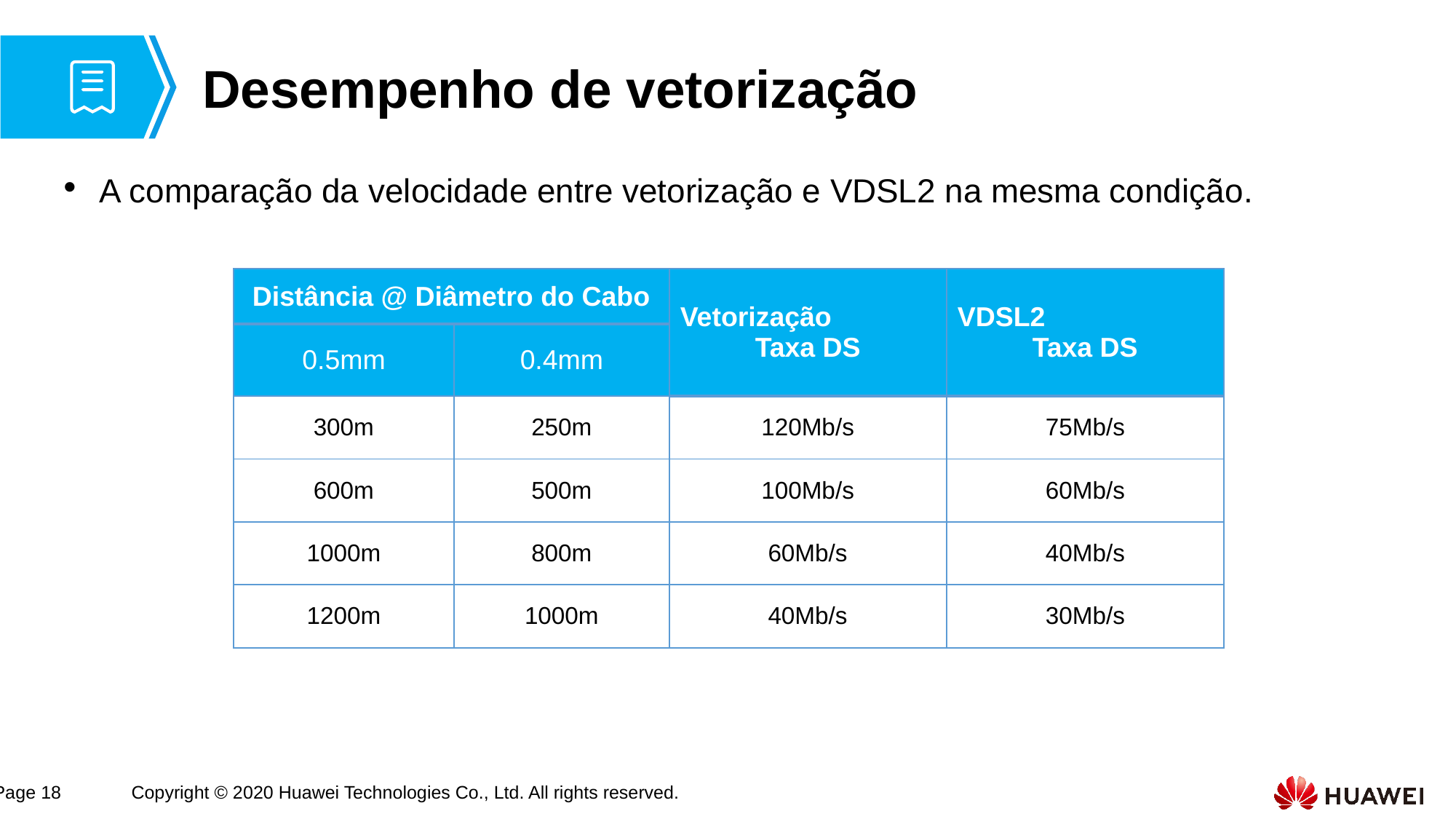

# Desempenho de vetorização

A comparação da velocidade entre vetorização e VDSL2 na mesma condição.

| Distância @ Diâmetro do Cabo |  | Vetorização Taxa DS | VDSL2 Taxa DS |
| --- | --- | --- | --- |
| 0.5mm | 0.4mm |  |  |
| 300m | 250m | 120Mb/s | 75Mb/s |
| 600m | 500m | 100Mb/s | 60Mb/s |
| 1000m | 800m | 60Mb/s | 40Mb/s |
| 1200m | 1000m | 40Mb/s | 30Mb/s |